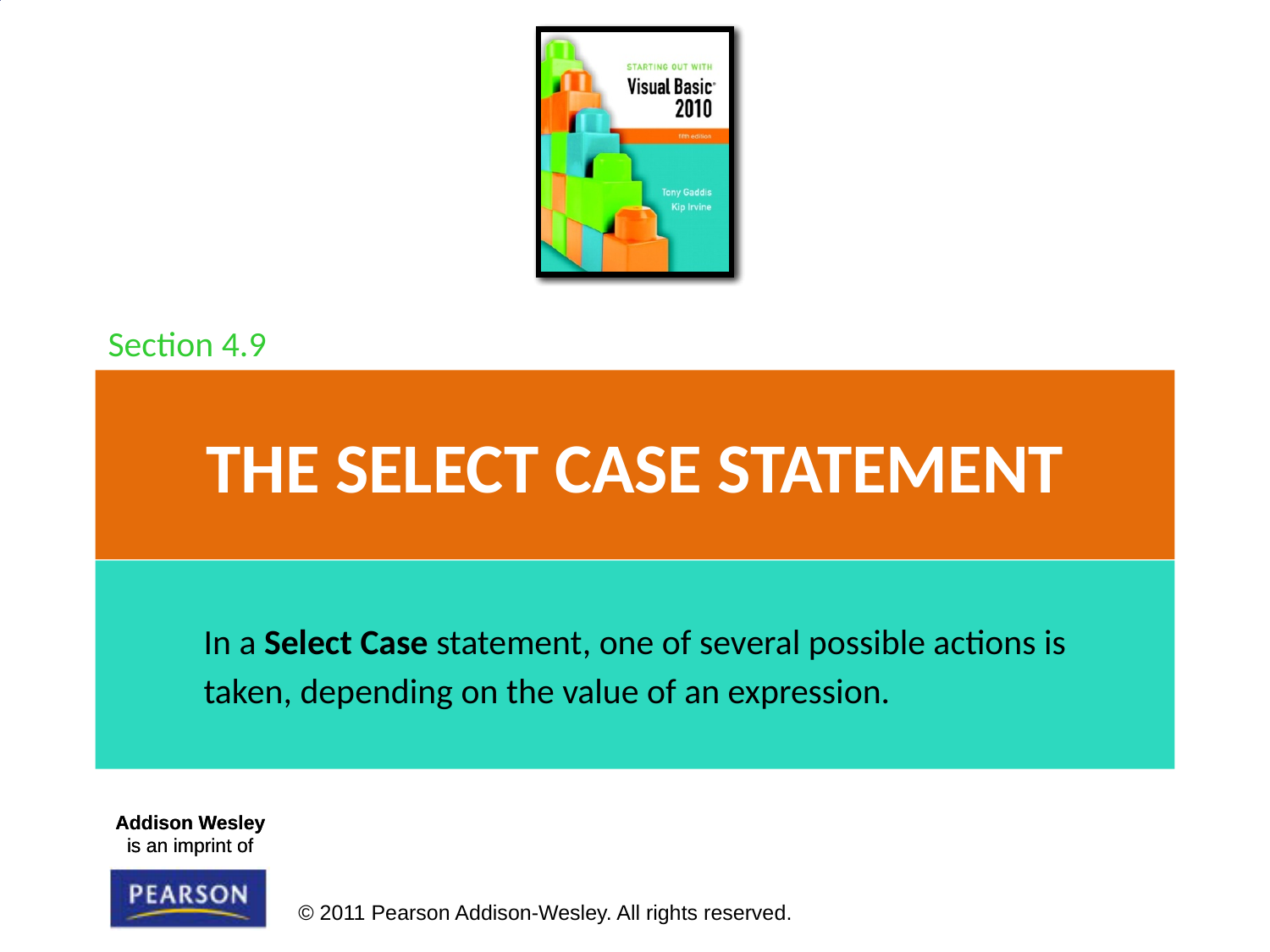

Section 4.9
# The Select Case Statement
In a Select Case statement, one of several possible actions is
taken, depending on the value of an expression.